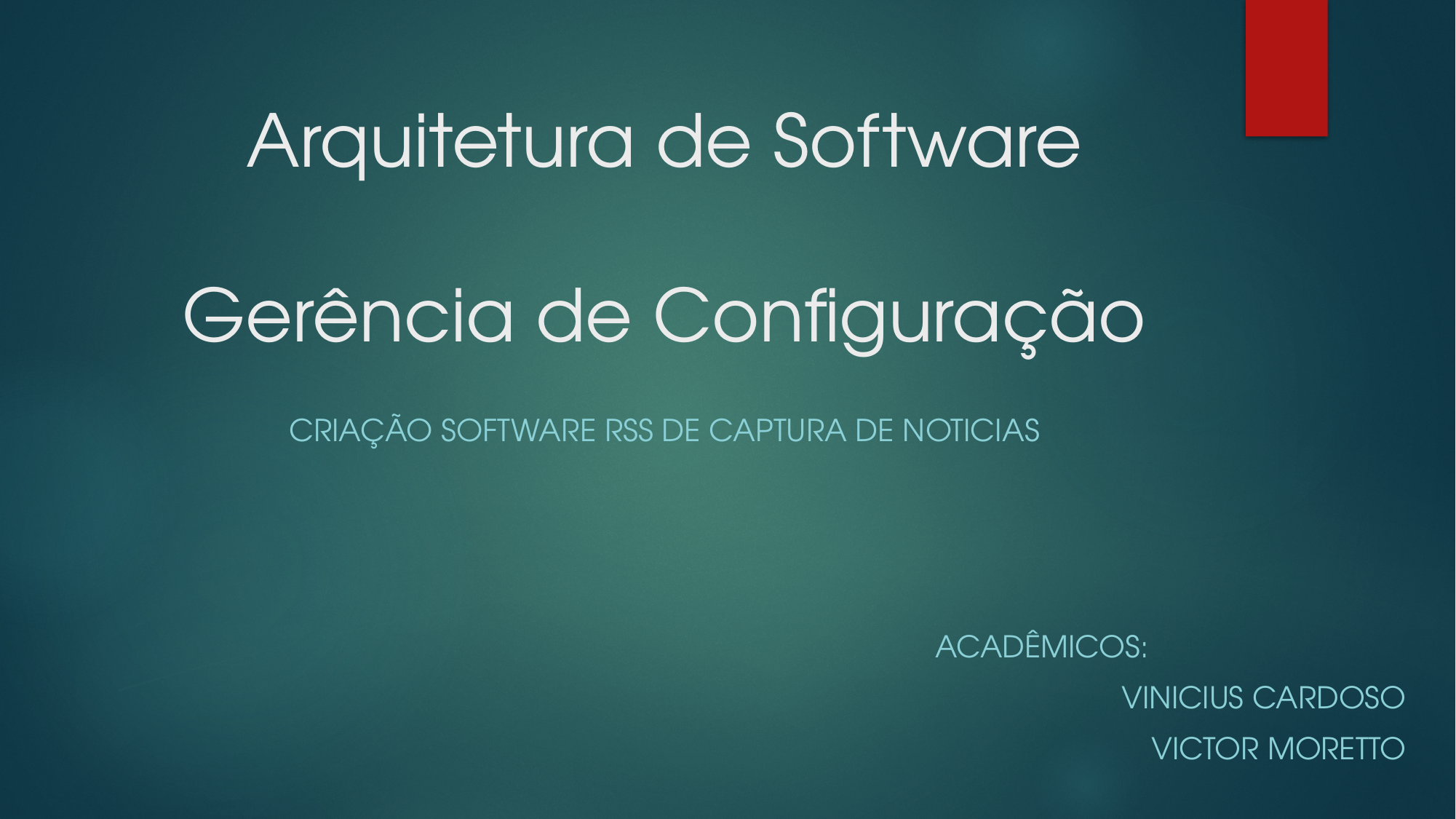

# Arquitetura de Software Gerência de Configuração
Criação Software rss de captura de noticias
Acadêmicos:
Vinicius Cardoso
Victor Moretto